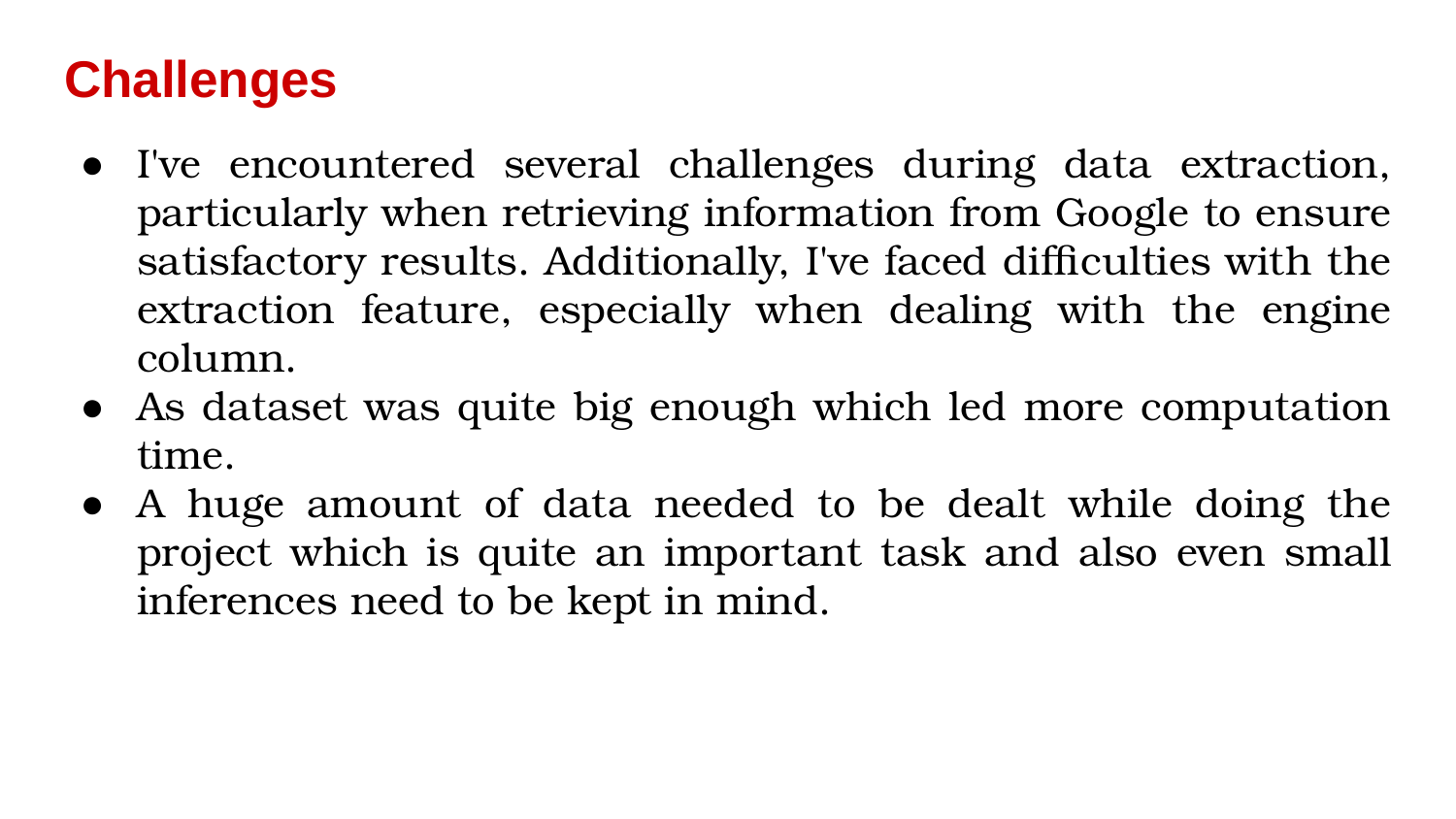

# Challenges
I've encountered several challenges during data extraction, particularly when retrieving information from Google to ensure satisfactory results. Additionally, I've faced difficulties with the extraction feature, especially when dealing with the engine column.
As dataset was quite big enough which led more computation time.
A huge amount of data needed to be dealt while doing the project which is quite an important task and also even small inferences need to be kept in mind.